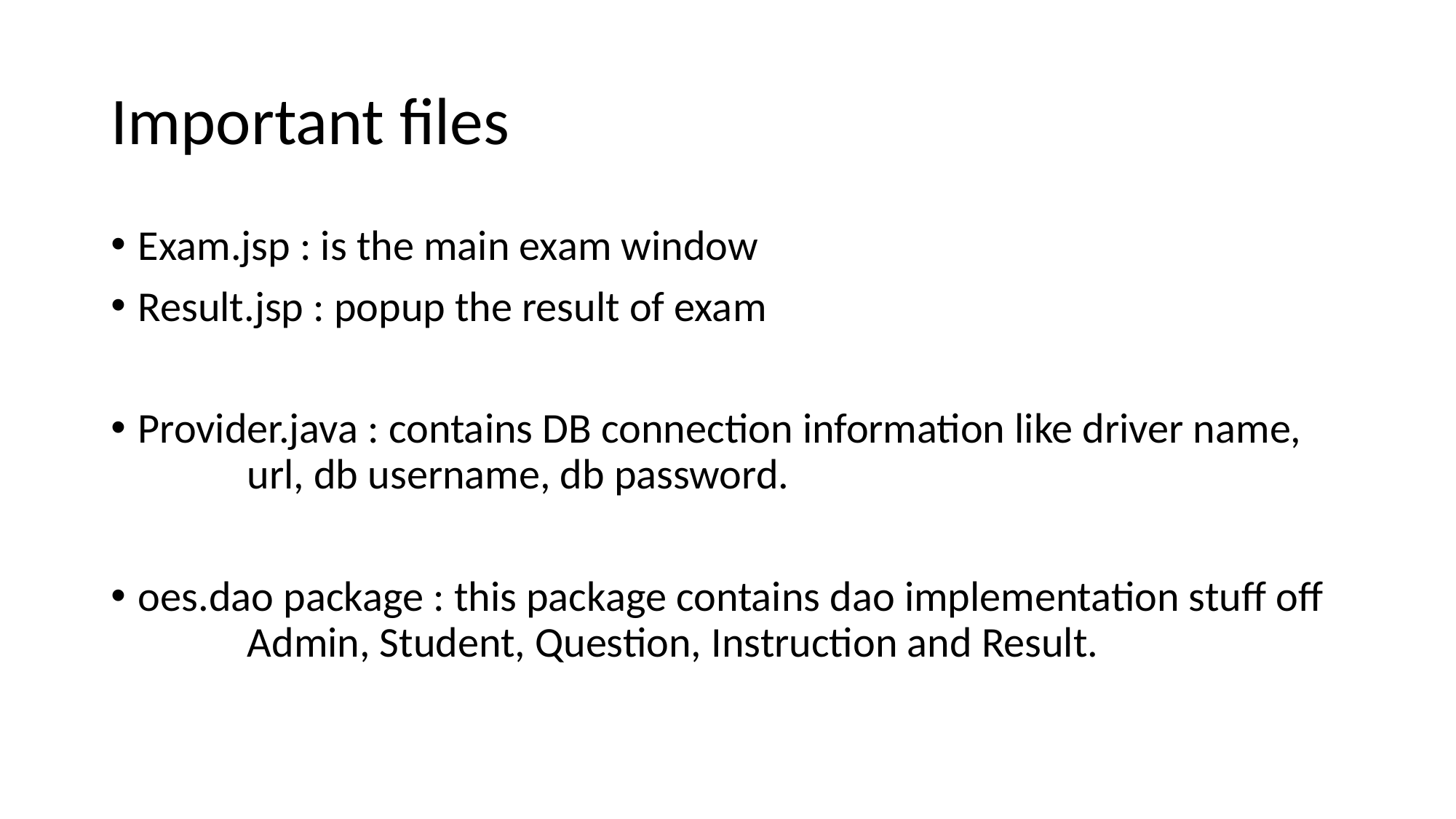

# Important files
Exam.jsp : is the main exam window
Result.jsp : popup the result of exam

Provider.java : contains DB connection information like driver name, 		url, db username, db password.

oes.dao package : this package contains dao implementation stuff off 		Admin, Student, Question, Instruction and Result.